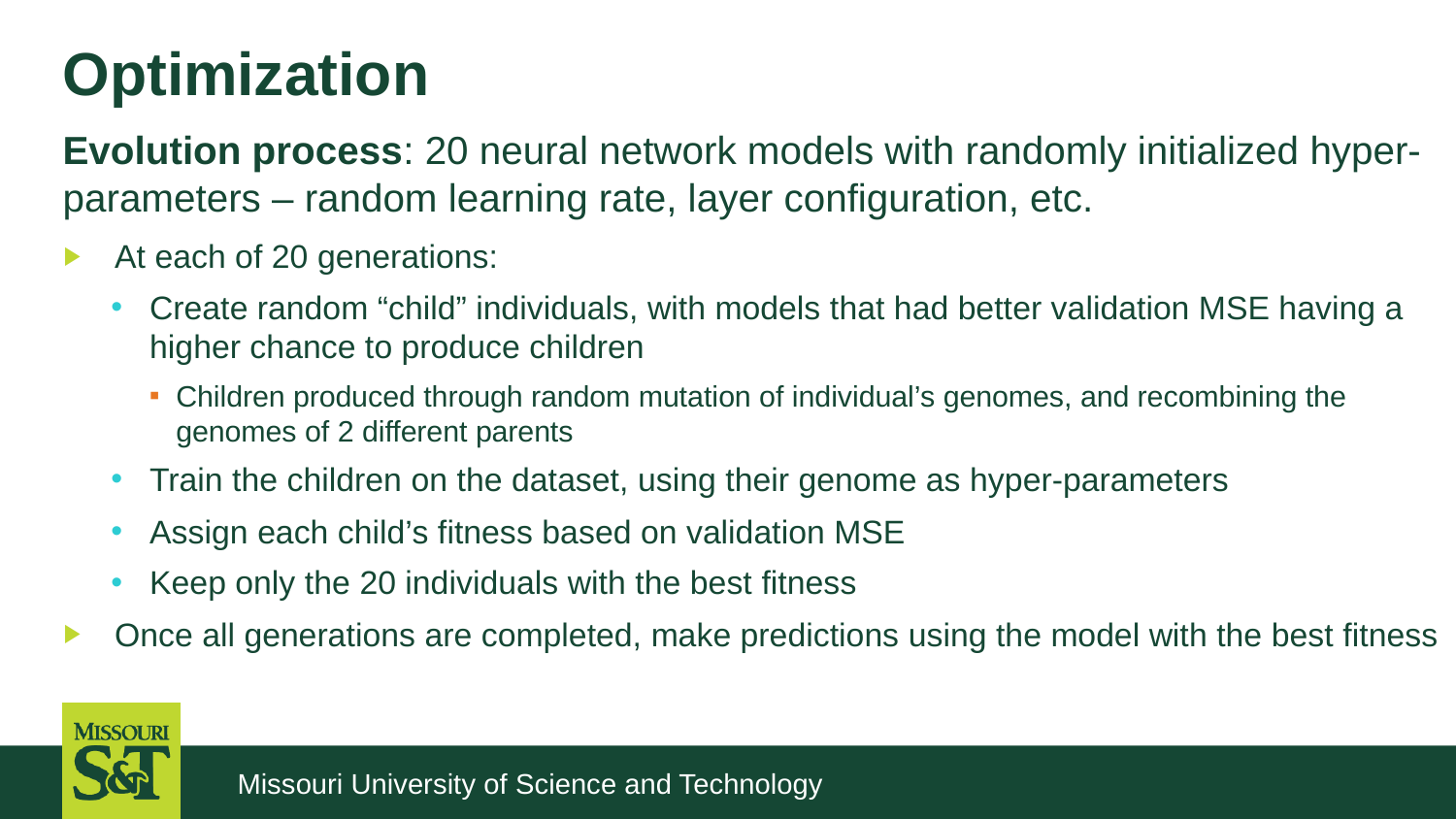

# Optimization
Evolution process: 20 neural network models with randomly initialized hyper-parameters – random learning rate, layer configuration, etc.
At each of 20 generations:
Create random “child” individuals, with models that had better validation MSE having a higher chance to produce children
Children produced through random mutation of individual’s genomes, and recombining the genomes of 2 different parents
Train the children on the dataset, using their genome as hyper-parameters
Assign each child’s fitness based on validation MSE
Keep only the 20 individuals with the best fitness
Once all generations are completed, make predictions using the model with the best fitness

Missouri University of Science and Technology